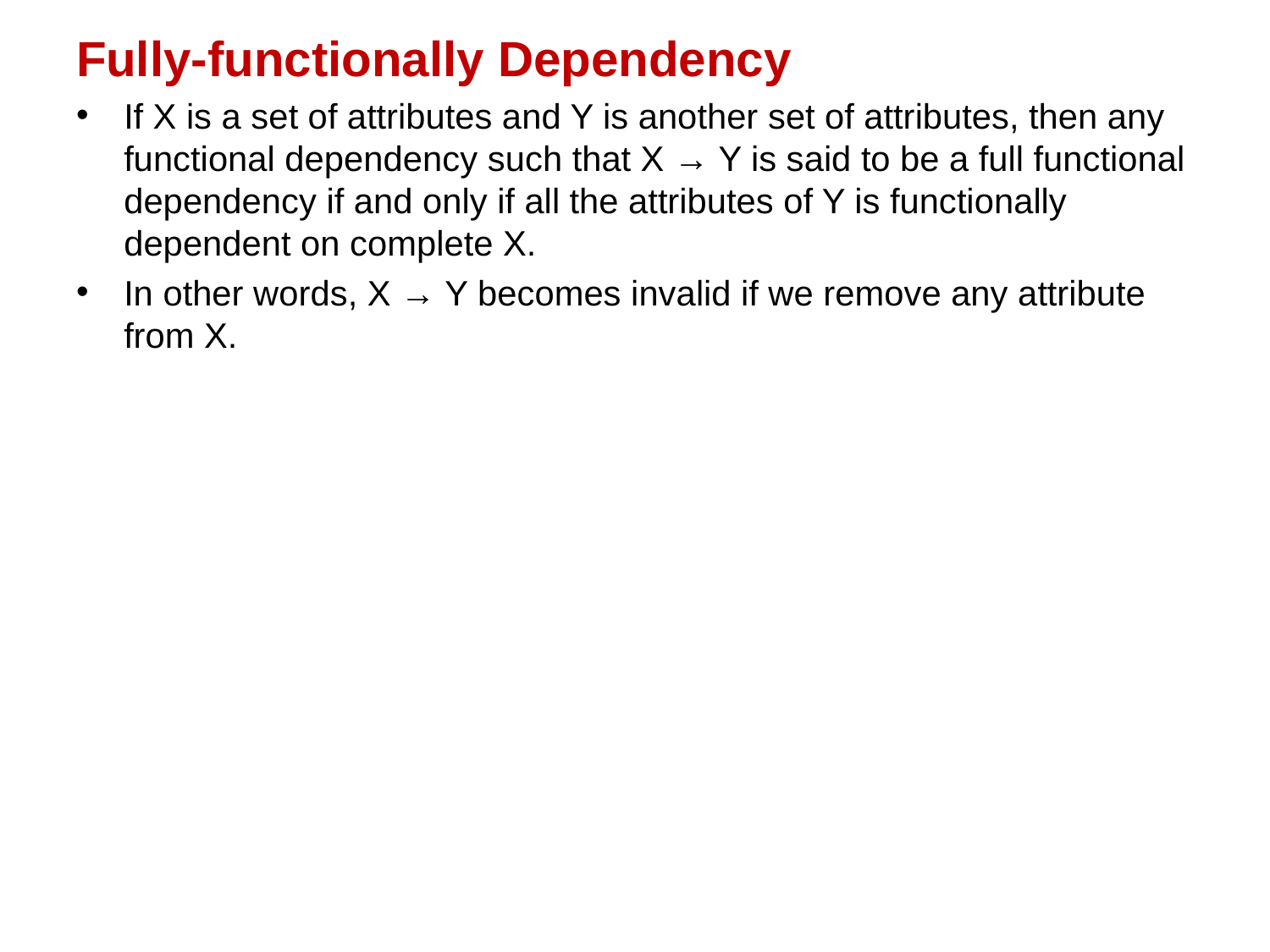

Fully-functionally Dependency
If X is a set of attributes and Y is another set of attributes, then any functional dependency such that X → Y is said to be a full functional dependency if and only if all the attributes of Y is functionally dependent on complete X.
In other words, X → Y becomes invalid if we remove any attribute from X.